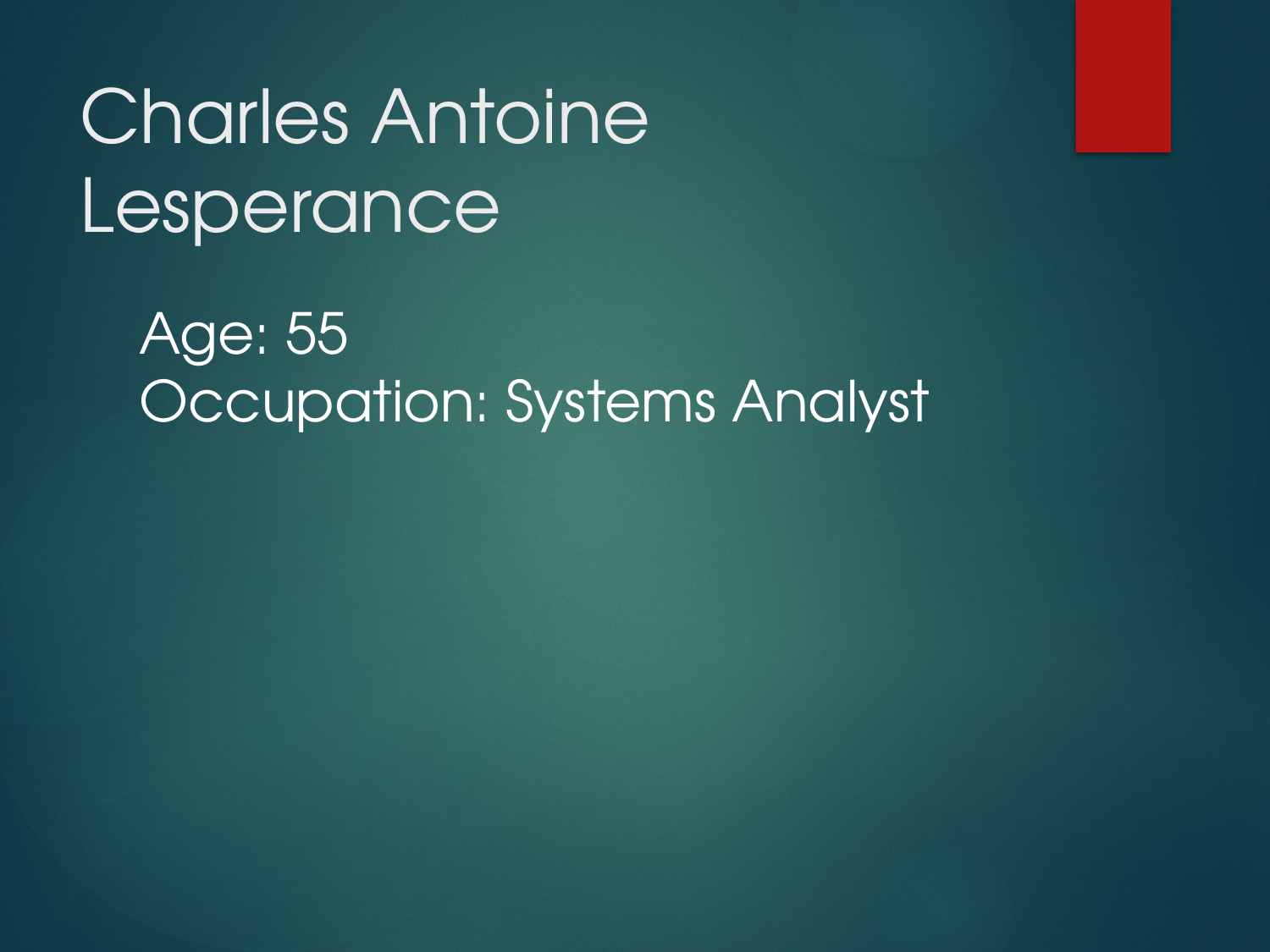

# Charles Antoine Lesperance

Age: 55
Occupation: Systems Analyst